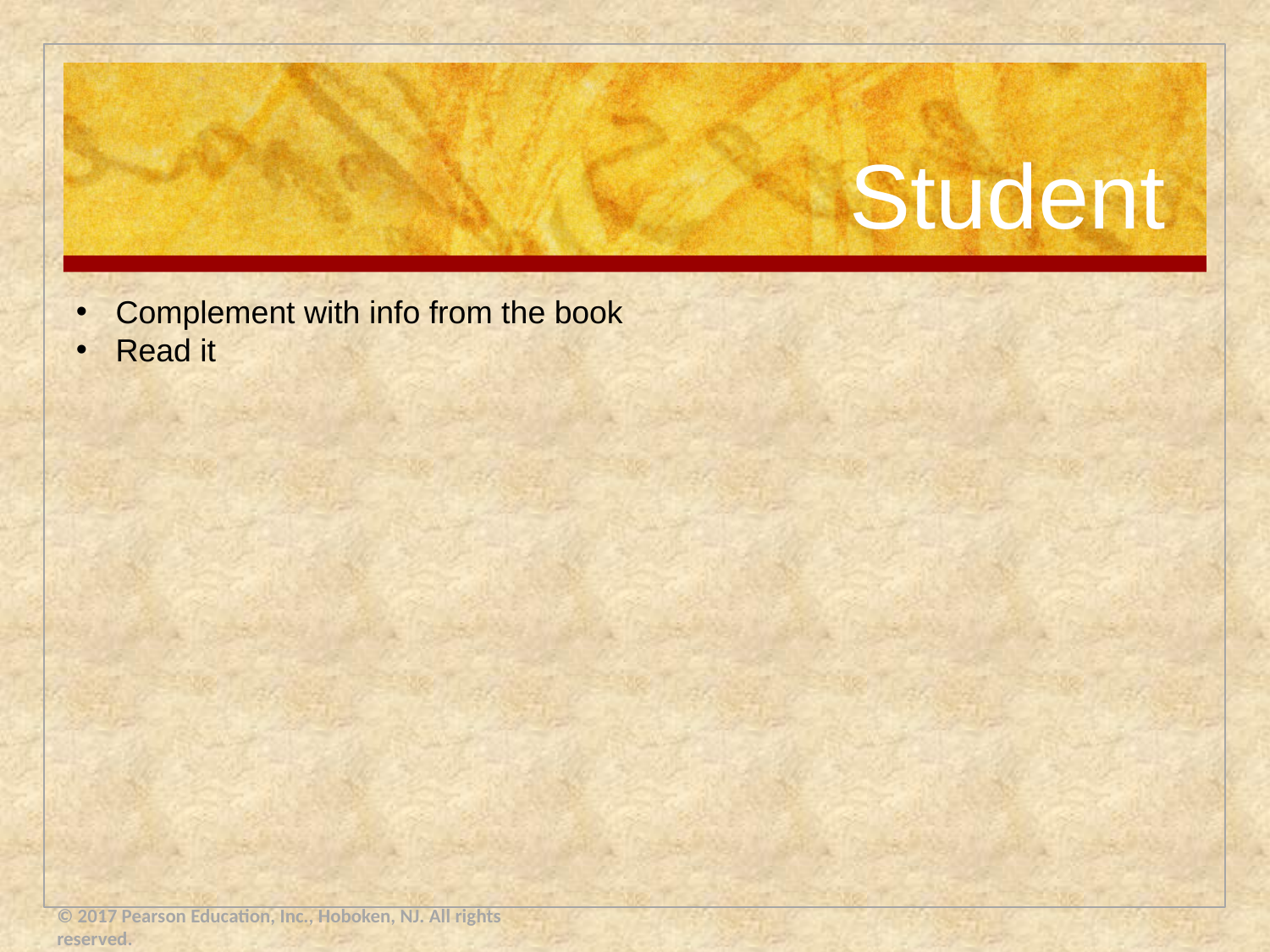

# Student
Complement with info from the book
Read it
© 2017 Pearson Education, Inc., Hoboken, NJ. All rights reserved.